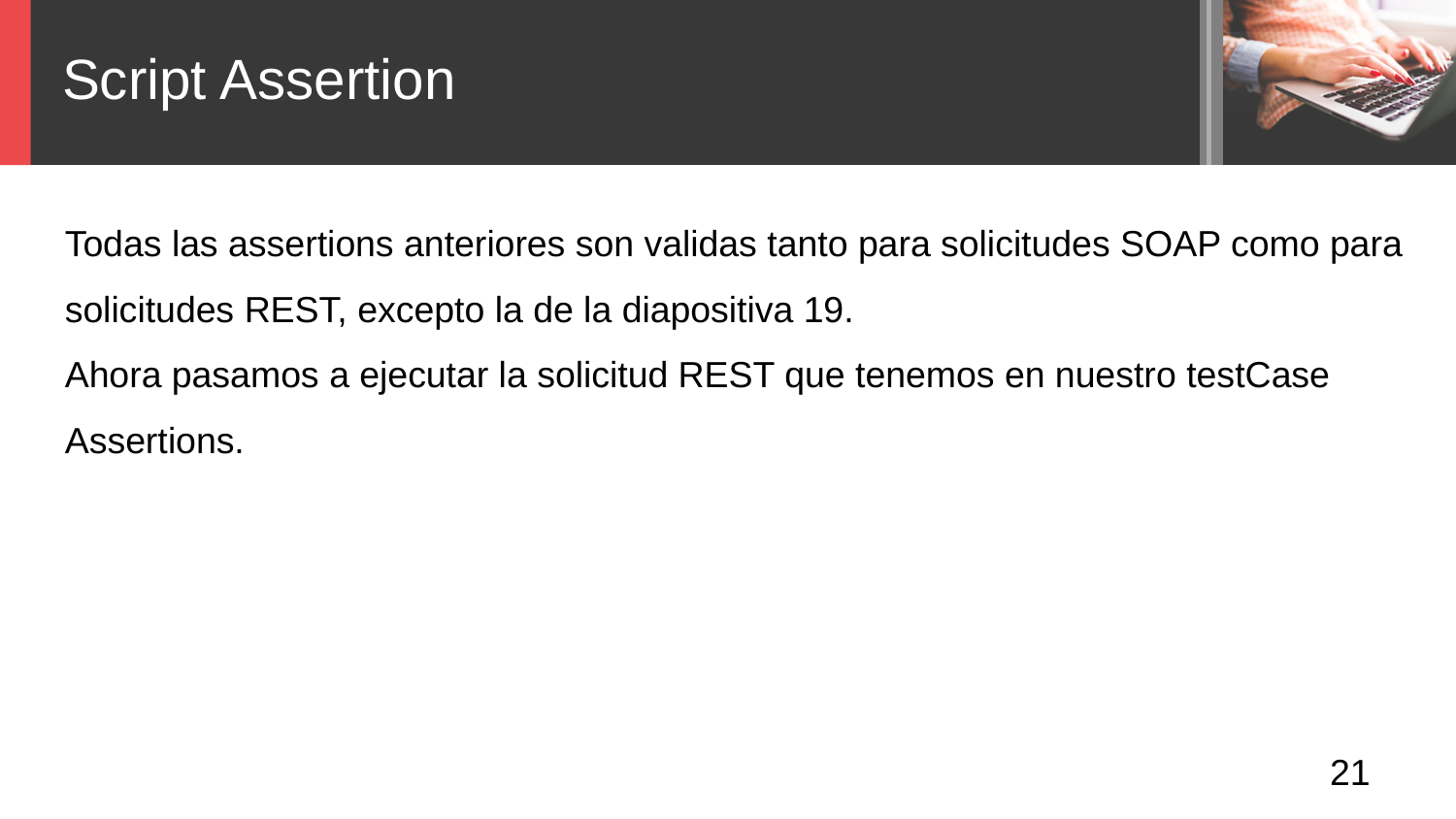

Script Assertion
Todas las assertions anteriores son validas tanto para solicitudes SOAP como para solicitudes REST, excepto la de la diapositiva 19.
Ahora pasamos a ejecutar la solicitud REST que tenemos en nuestro testCase
Assertions.
21